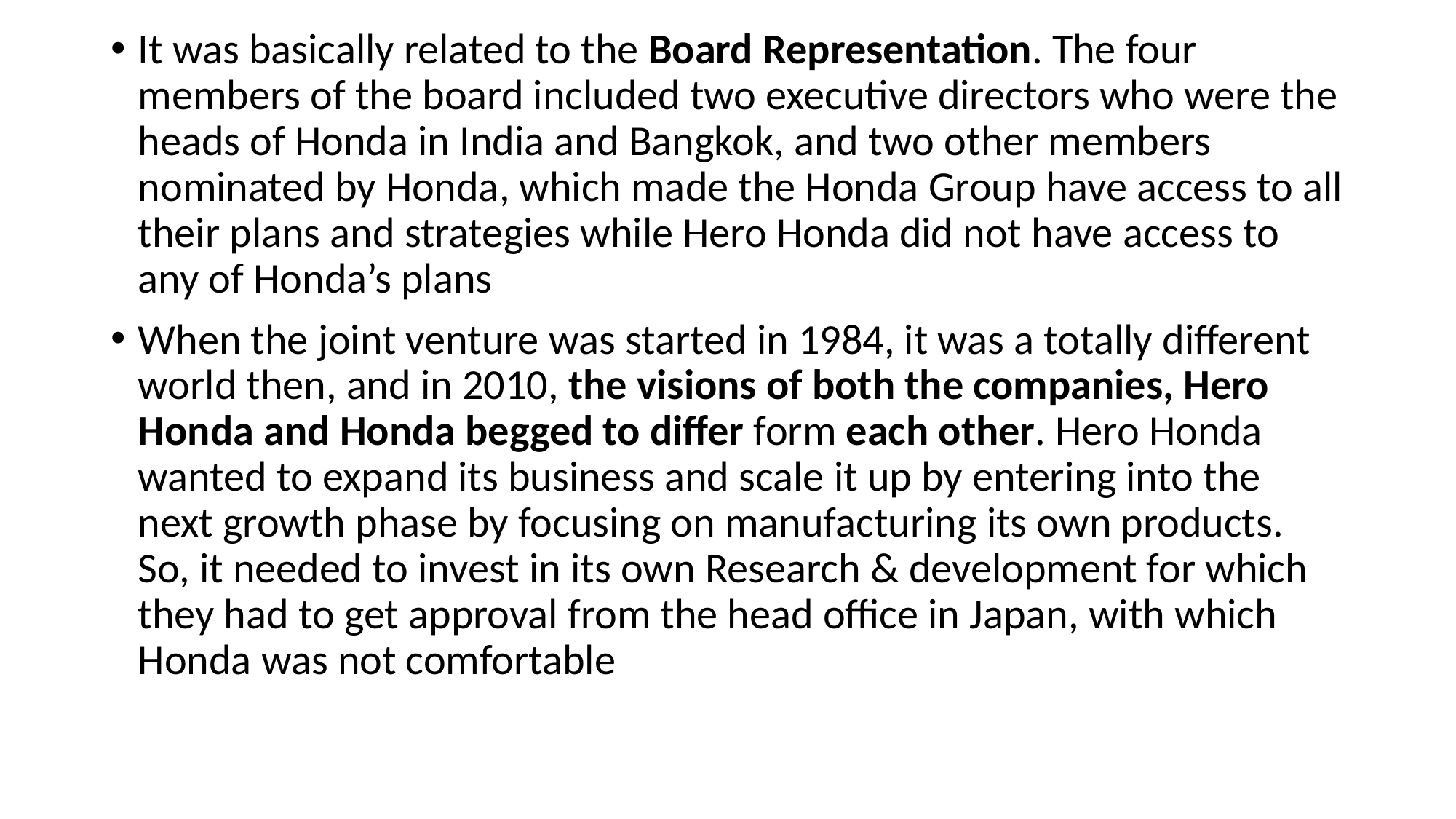

It was basically related to the Board Representation. The four members of the board included two executive directors who were the heads of Honda in India and Bangkok, and two other members nominated by Honda, which made the Honda Group have access to all their plans and strategies while Hero Honda did not have access to any of Honda’s plans
When the joint venture was started in 1984, it was a totally different world then, and in 2010, the visions of both the companies, Hero Honda and Honda begged to differ form each other. Hero Honda wanted to expand its business and scale it up by entering into the next growth phase by focusing on manufacturing its own products. So, it needed to invest in its own Research & development for which they had to get approval from the head office in Japan, with which Honda was not comfortable
#